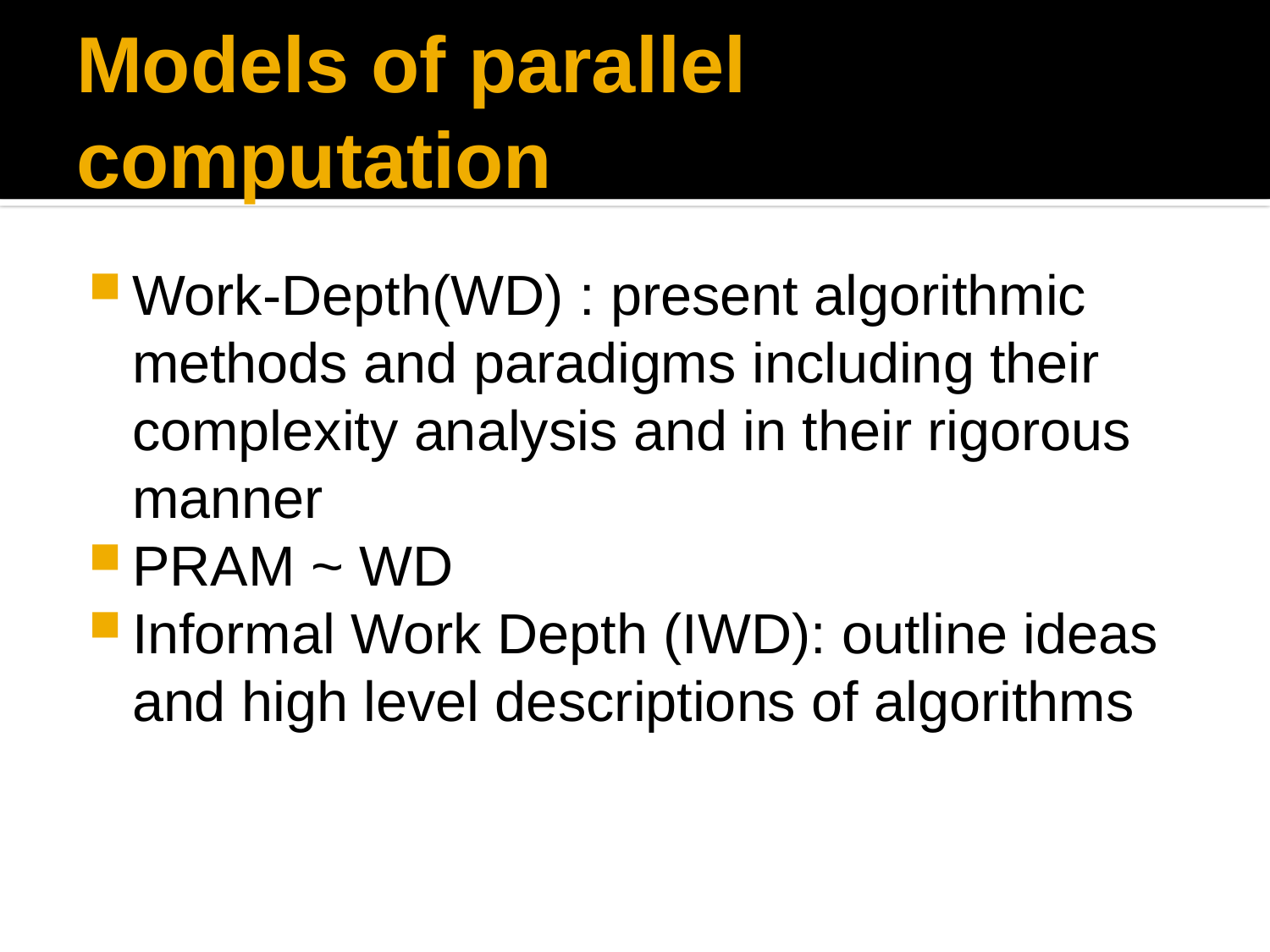

# Models of parallel computation
Work-Depth(WD) : present algorithmic methods and paradigms including their complexity analysis and in their rigorous manner
PRAM ~ WD
Informal Work Depth (IWD): outline ideas and high level descriptions of algorithms